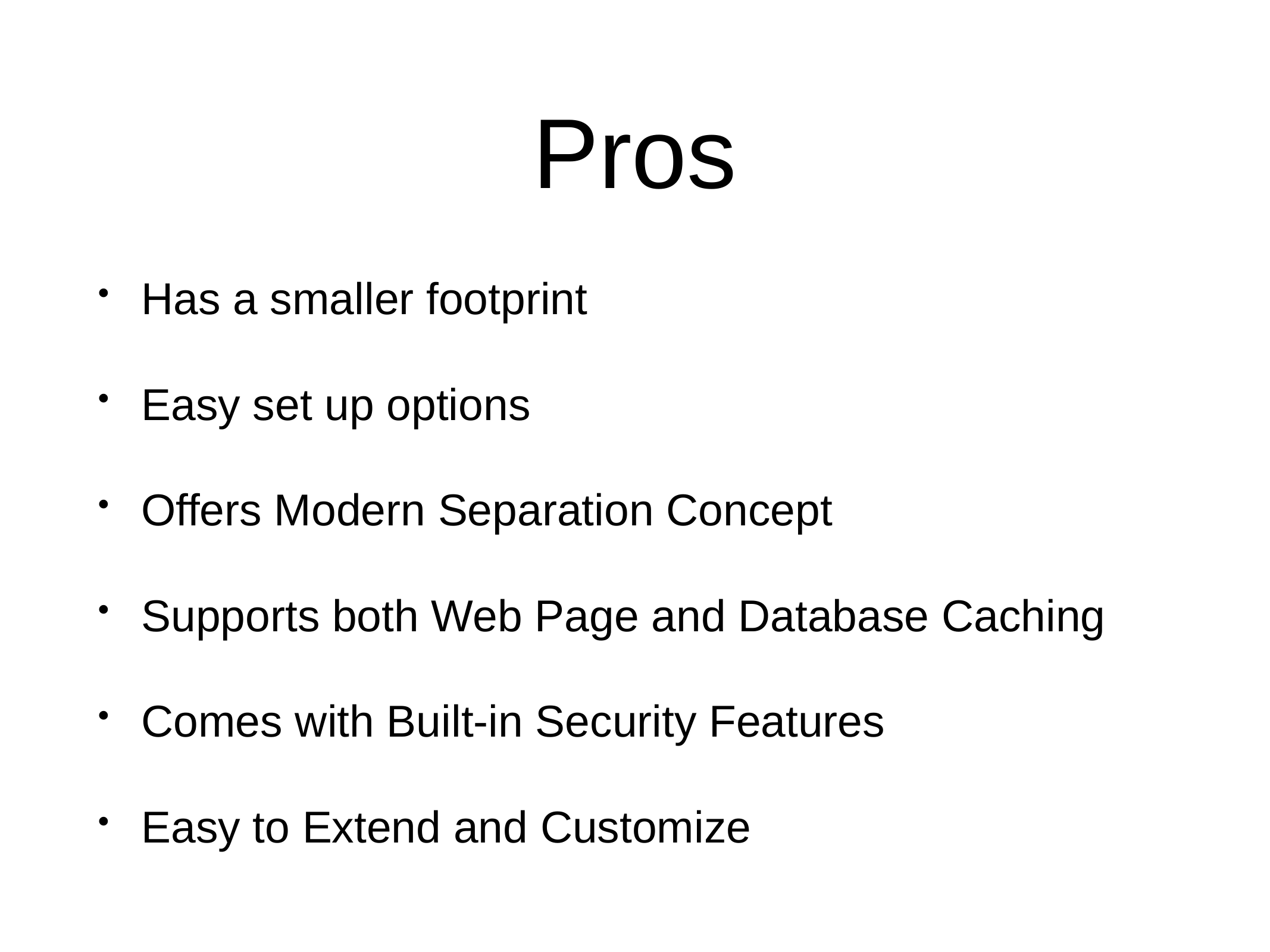

# Pros
Has a smaller footprint
Easy set up options
Offers Modern Separation Concept
Supports both Web Page and Database Caching
Comes with Built-in Security Features
Easy to Extend and Customize